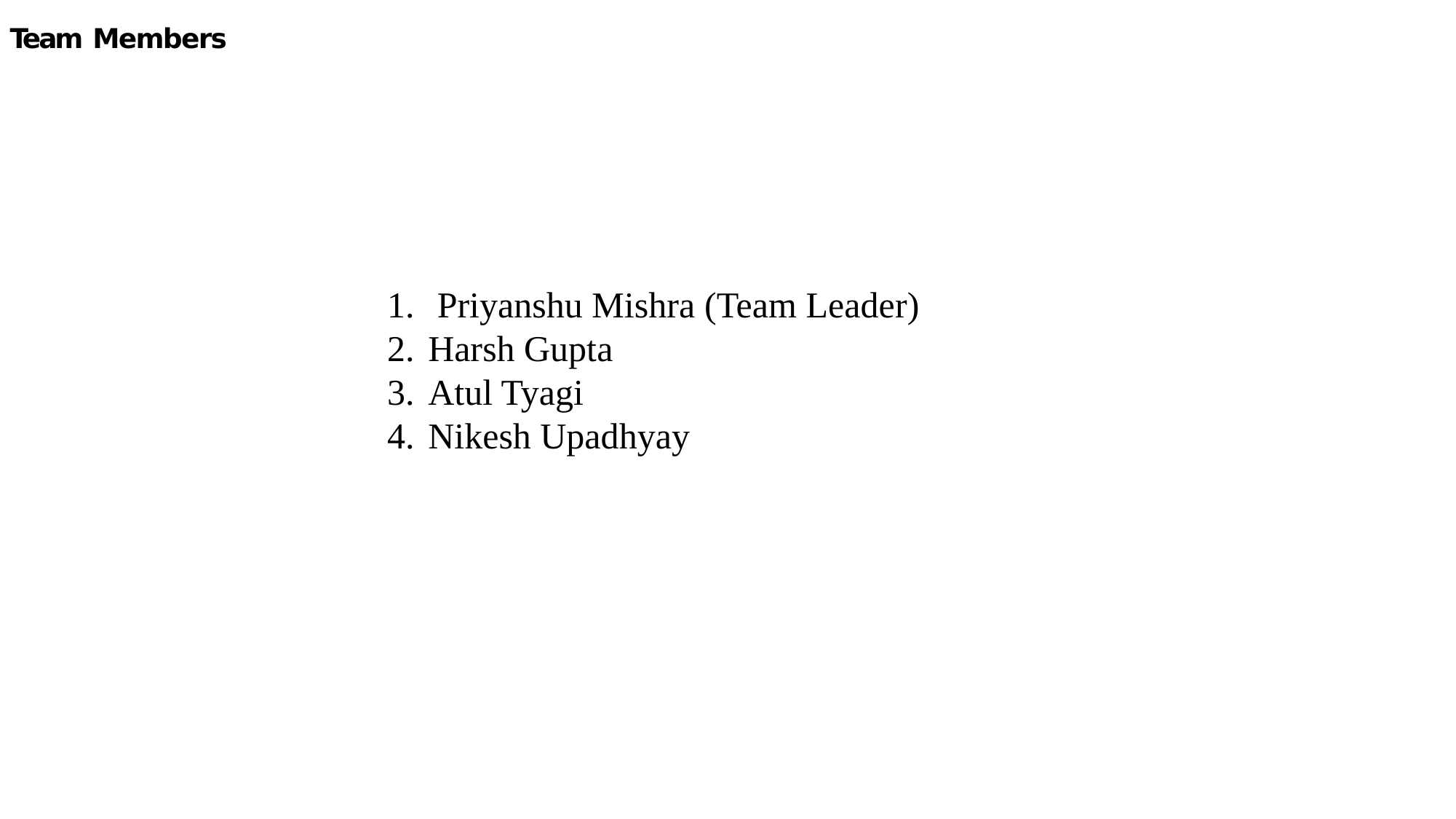

Team Members

 Priyanshu Mishra (Team Leader)
Harsh Gupta
Atul Tyagi
Nikesh Upadhyay